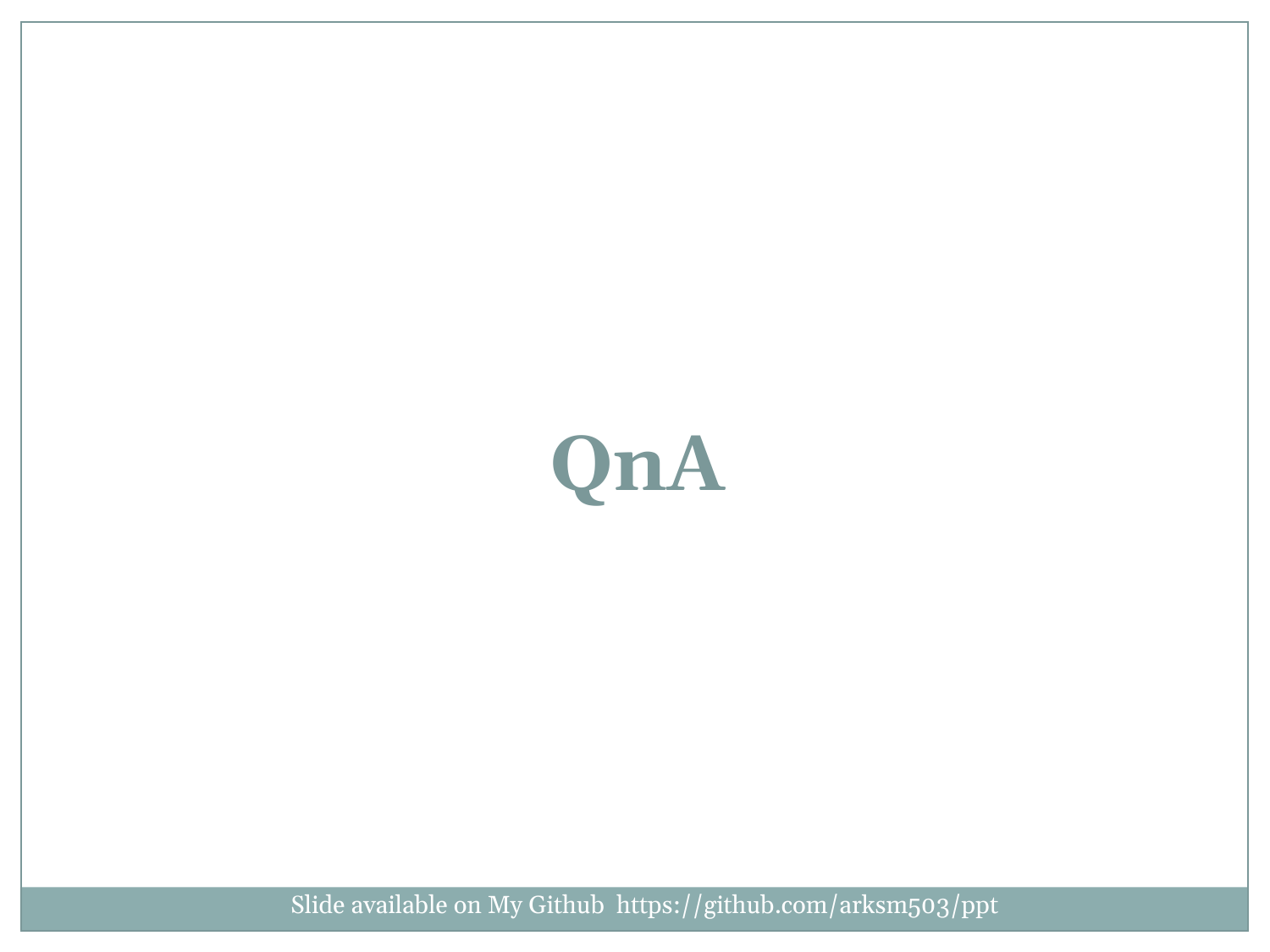

QnA
Slide available on My Github  https://github.com/arksm503/ppt